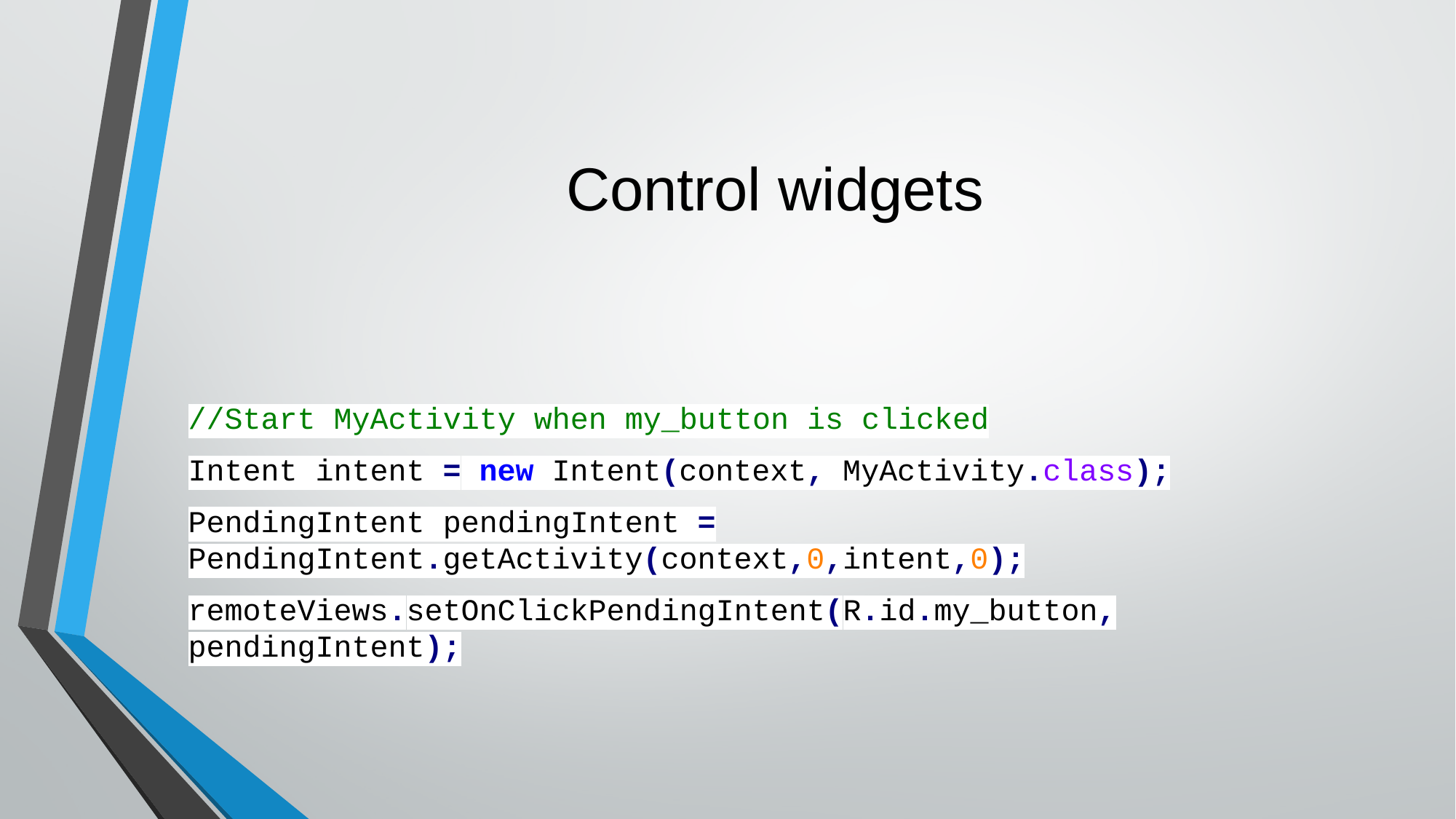

# Control widgets

//Start MyActivity when my_button is clicked
Intent intent = new Intent(context, MyActivity.class);
PendingIntent pendingIntent = PendingIntent.getActivity(context,0,intent,0);
remoteViews.setOnClickPendingIntent(R.id.my_button, pendingIntent);